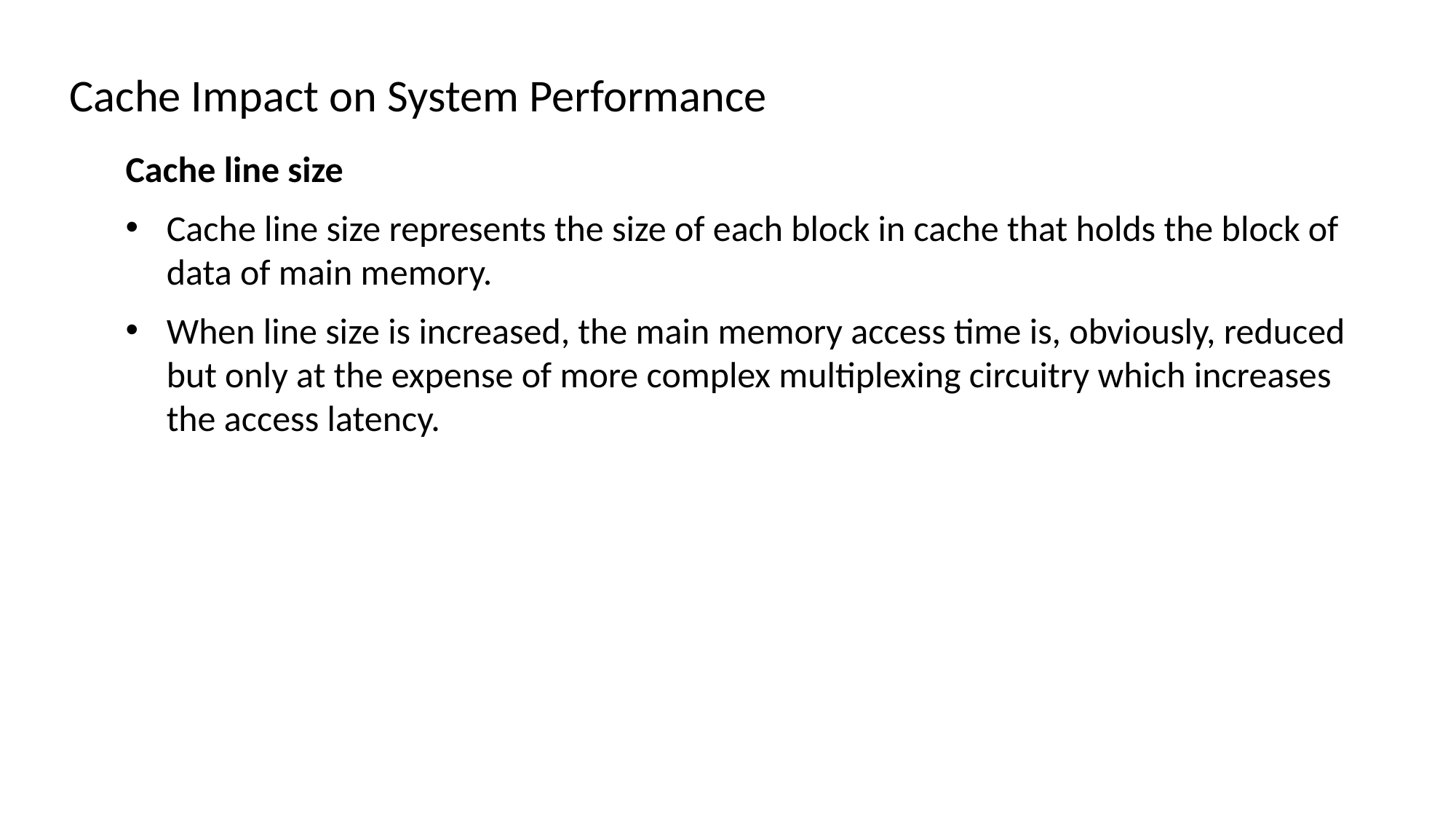

# Cache Impact on System Performance
Cache line size
Cache line size represents the size of each block in cache that holds the block of data of main memory.
When line size is increased, the main memory access time is, obviously, reduced but only at the expense of more complex multiplexing circuitry which increases the access latency.